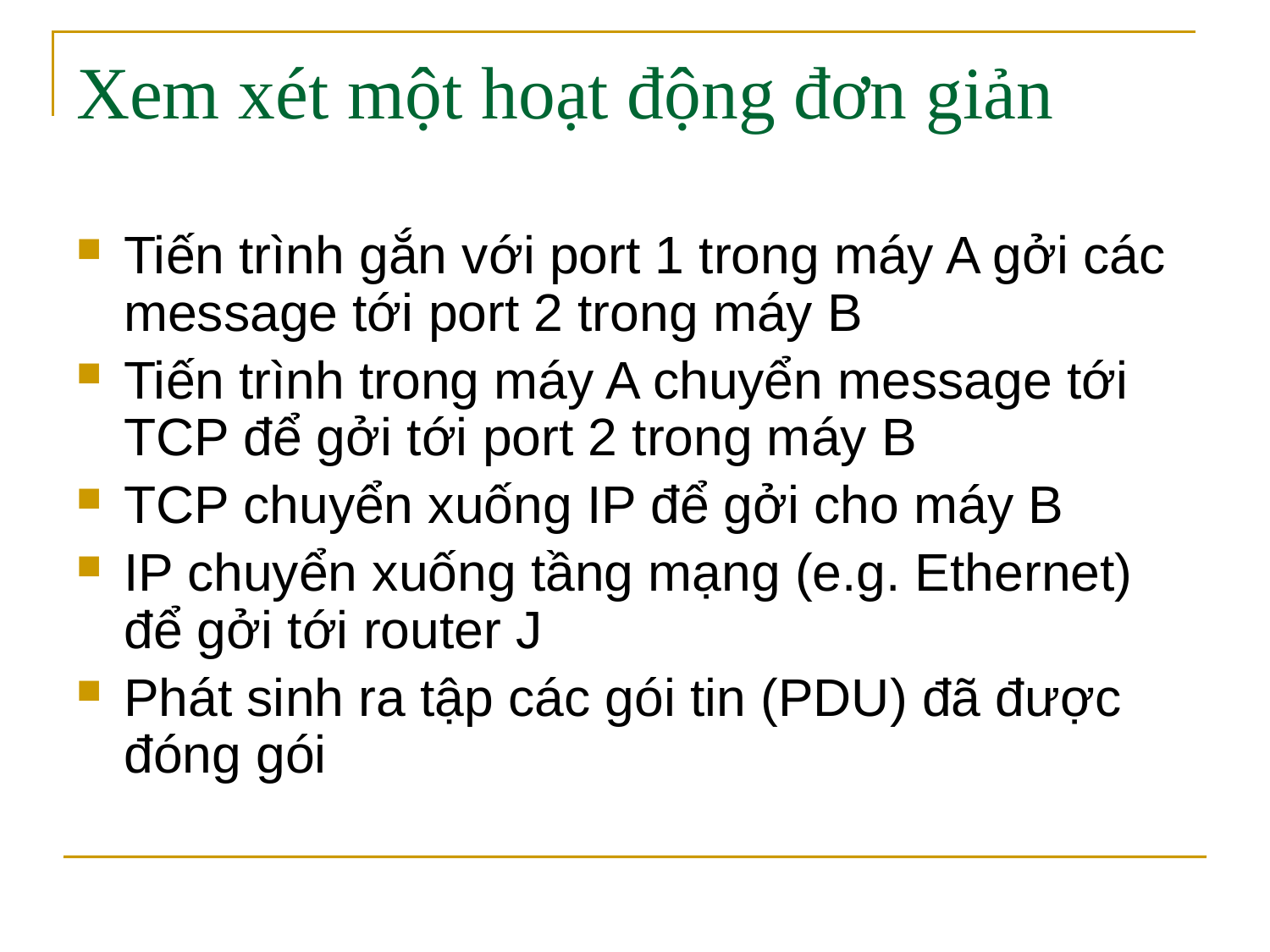

# Xem xét một hoạt động đơn giản
Tiến trình gắn với port 1 trong máy A gởi các message tới port 2 trong máy B
Tiến trình trong máy A chuyển message tới TCP để gởi tới port 2 trong máy B
TCP chuyển xuống IP để gởi cho máy B
IP chuyển xuống tầng mạng (e.g. Ethernet) để gởi tới router J
Phát sinh ra tập các gói tin (PDU) đã được đóng gói